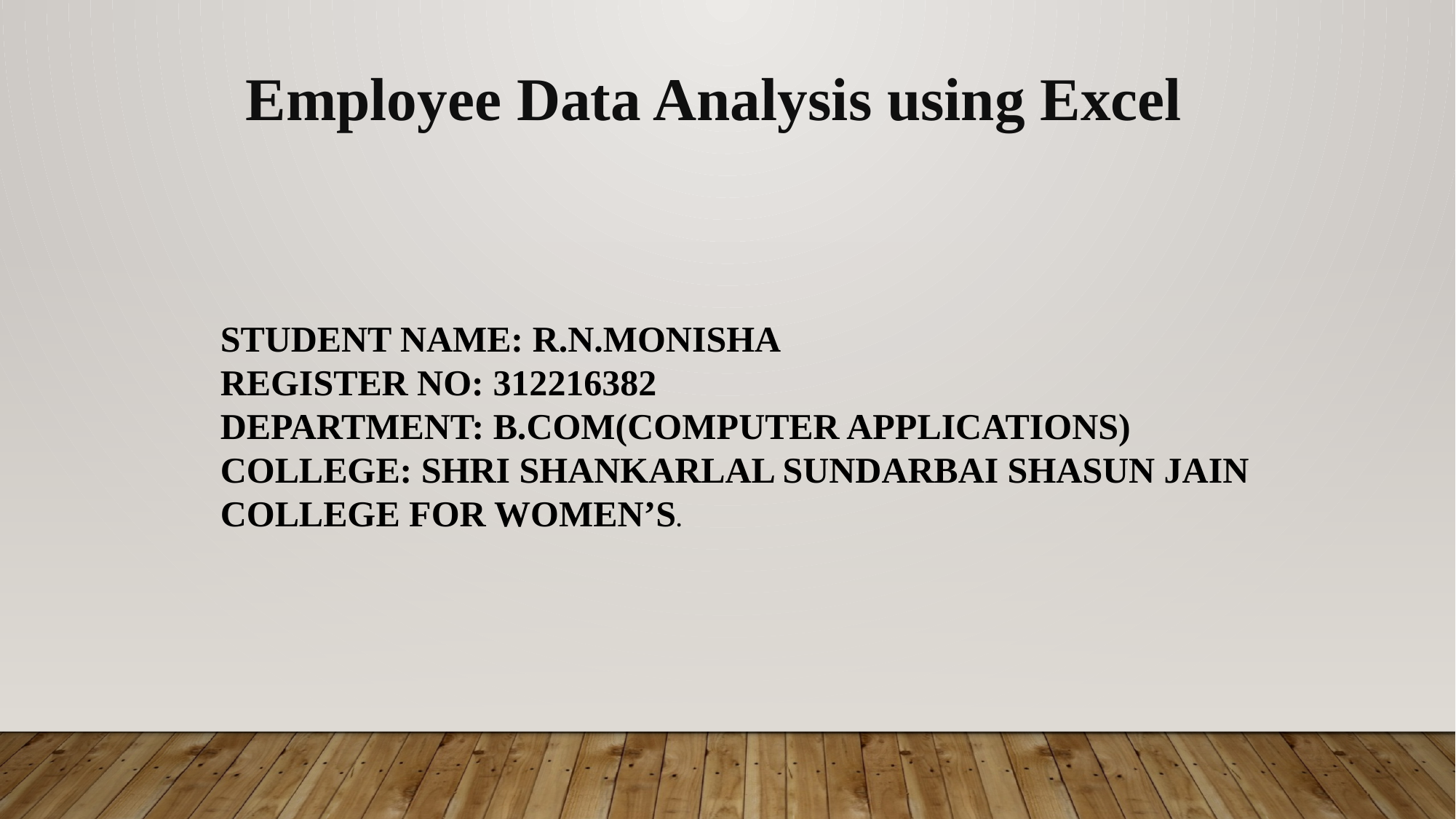

Employee Data Analysis using Excel
STUDENT NAME: R.N.MONISHA
REGISTER NO: 312216382
DEPARTMENT: B.COM(COMPUTER APPLICATIONS)
COLLEGE: SHRI SHANKARLAL SUNDARBAI SHASUN JAIN COLLEGE FOR WOMEN’S.